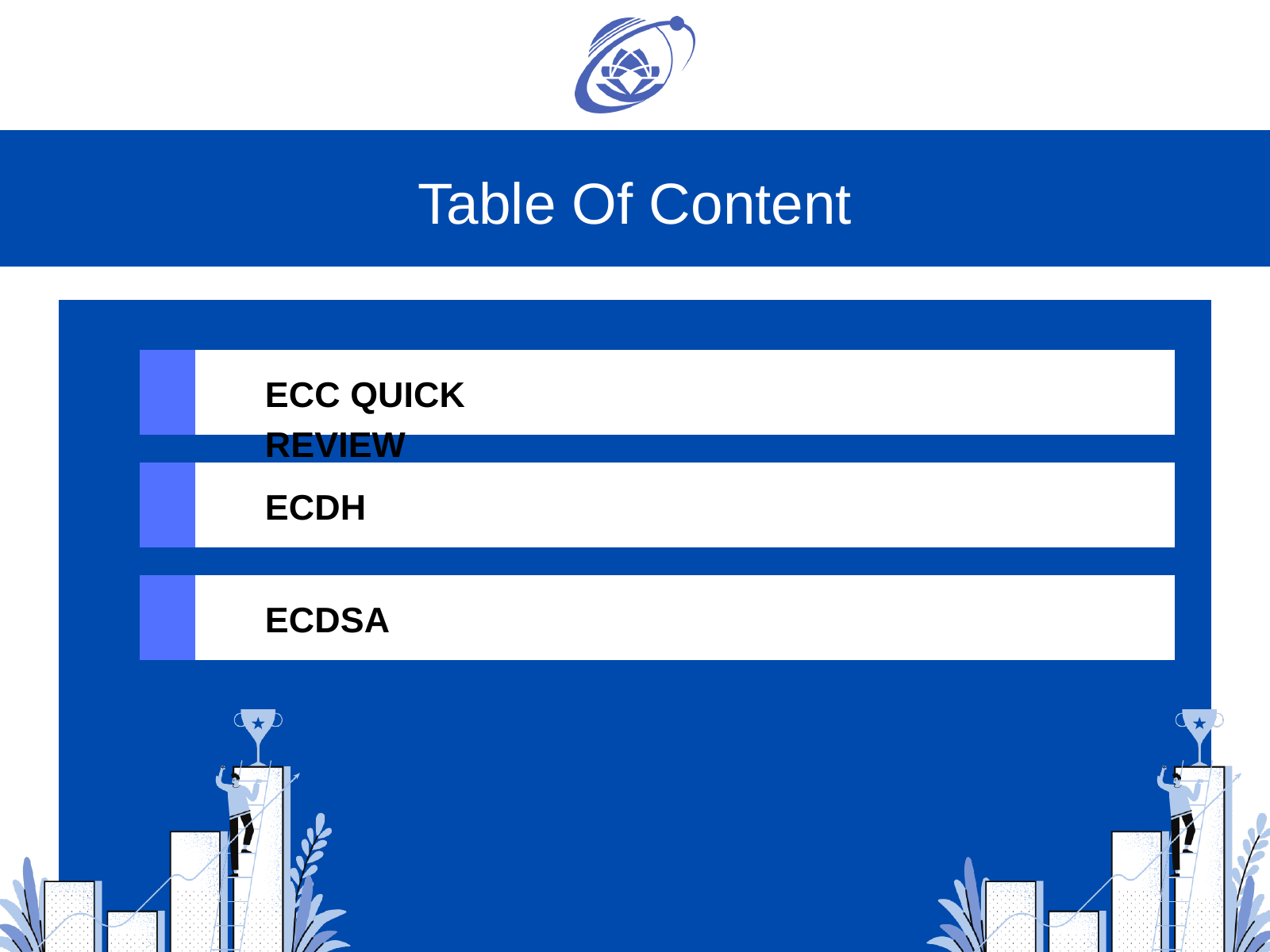

Table Of Content

ECC QUICK REVIEW

ECDH

ECDSA